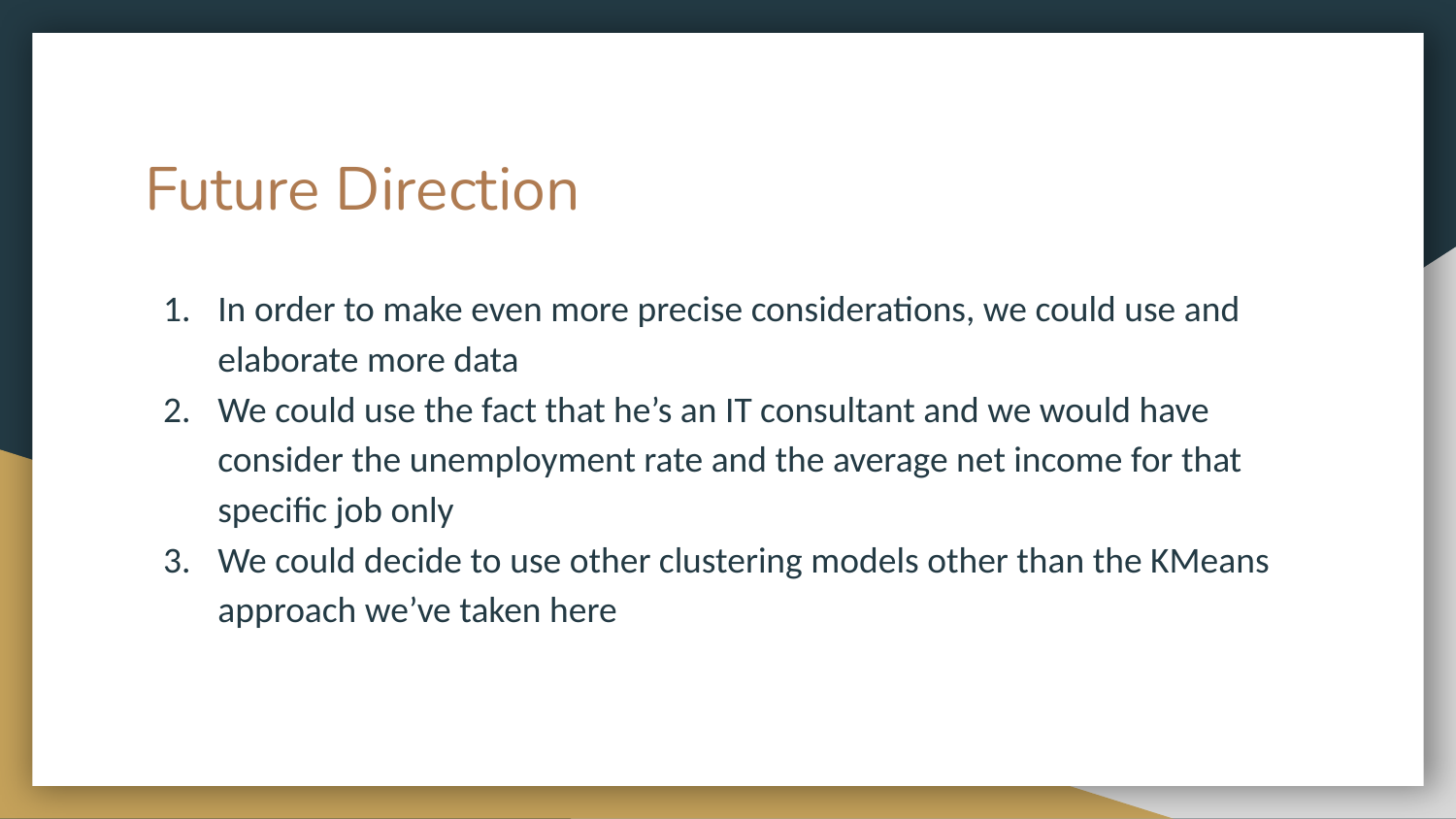

# Future Direction
In order to make even more precise considerations, we could use and elaborate more data
We could use the fact that he’s an IT consultant and we would have consider the unemployment rate and the average net income for that specific job only
We could decide to use other clustering models other than the KMeans approach we’ve taken here